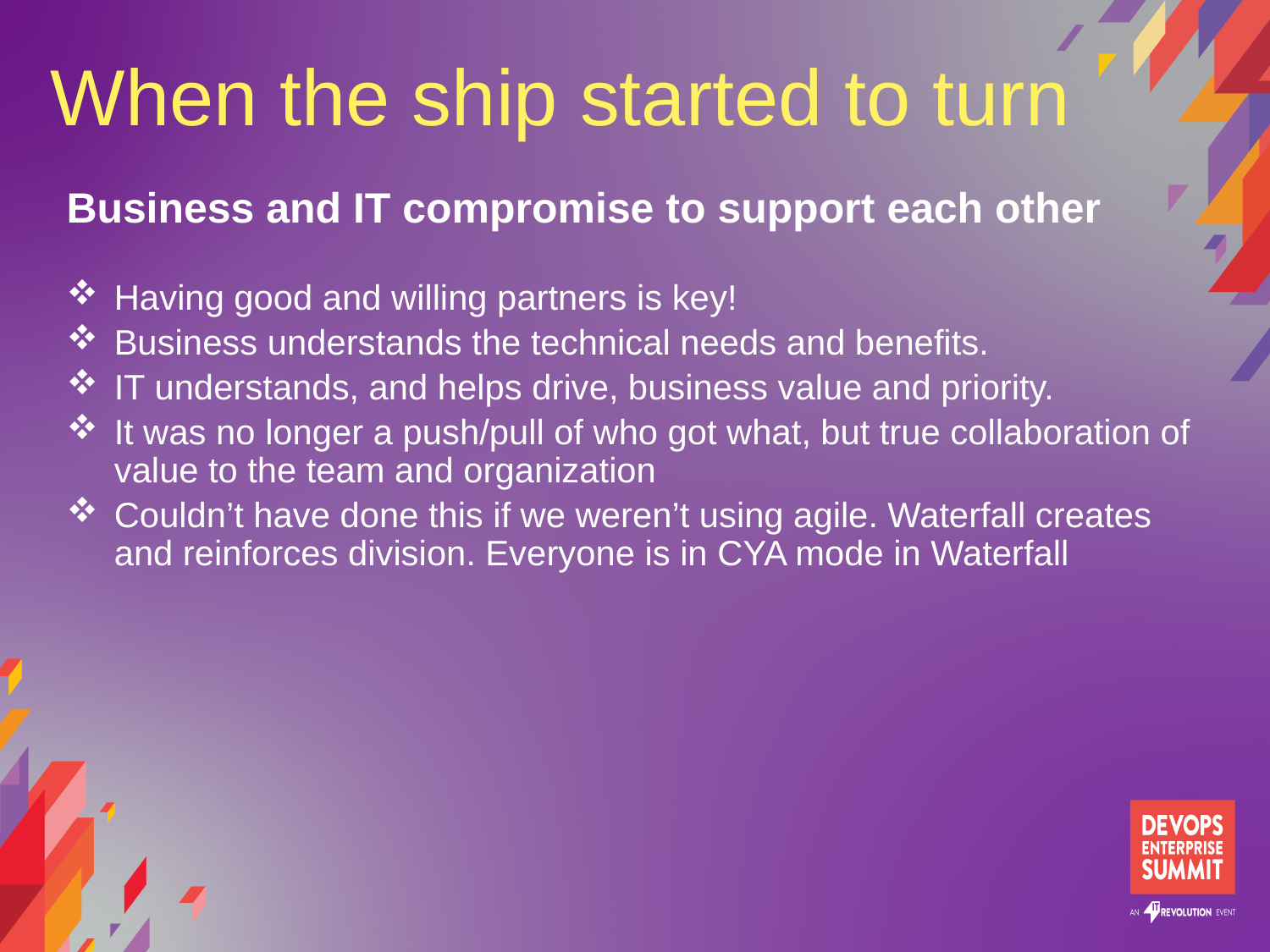

# When the ship started to turn

Business and IT compromise to support each other

Having good and willing partners is key!
Business understands the technical needs and benefits.
IT understands, and helps drive, business value and priority.
It was no longer a push/pull of who got what, but true collaboration of value to the team and organization
Couldn’t have done this if we weren’t using agile. Waterfall creates and reinforces division. Everyone is in CYA mode in Waterfall